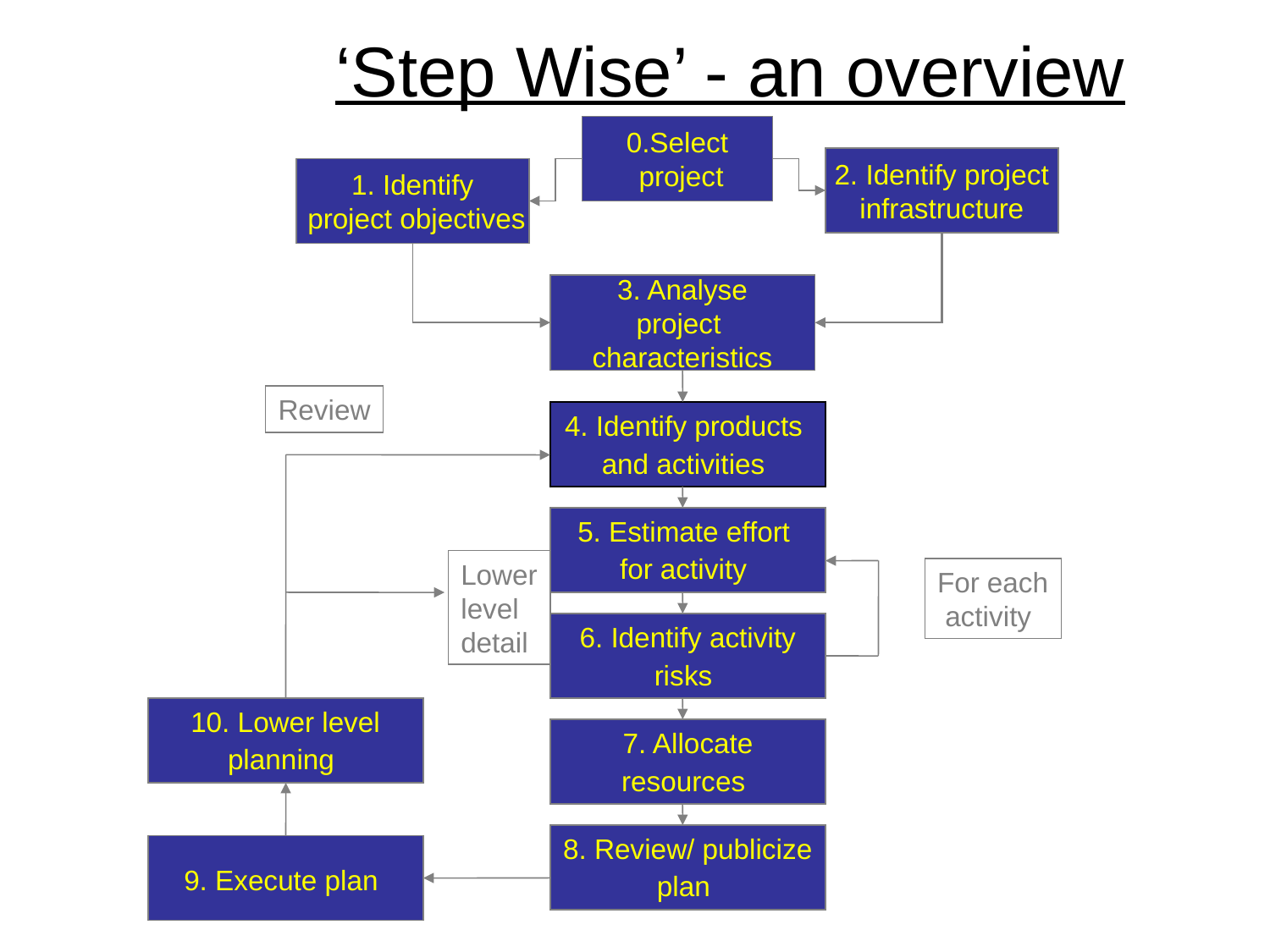

# ‘Step Wise’ - an overview

0.Select
 project

2. Identify project
infrastructure
1. Identify
 project objectives
3. Analyse
project
characteristics

Review
4. Identify products
and activities

5. Estimate effort
for activity
Lower
level
detail
For each
 activity

6. Identify activity
risks

10. Lower level
planning

7. Allocate
resources

8. Review/ publicize
plan
9. Execute plan